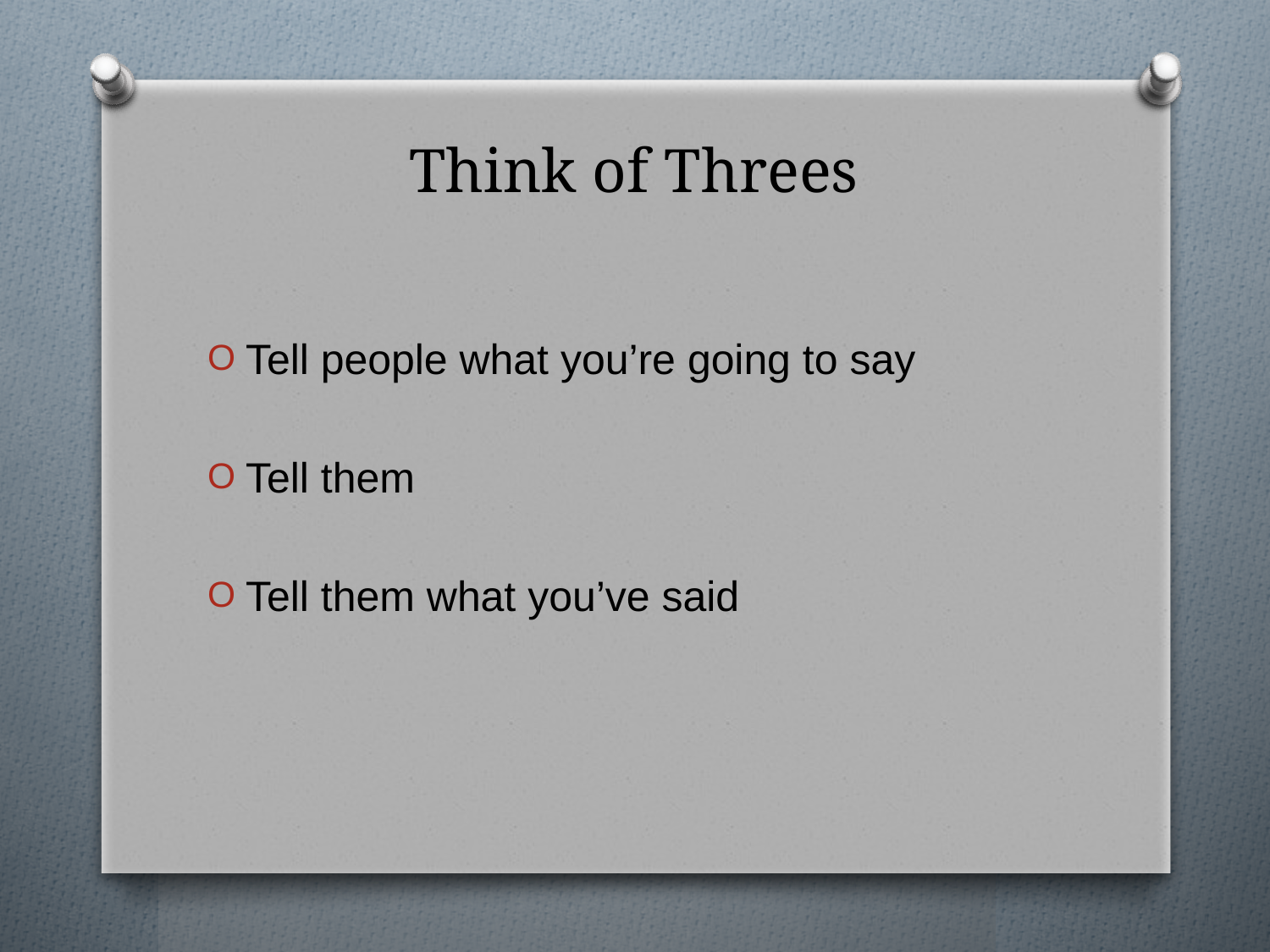

# Think of Threes
Tell people what you’re going to say

Tell them

Tell them what you’ve said